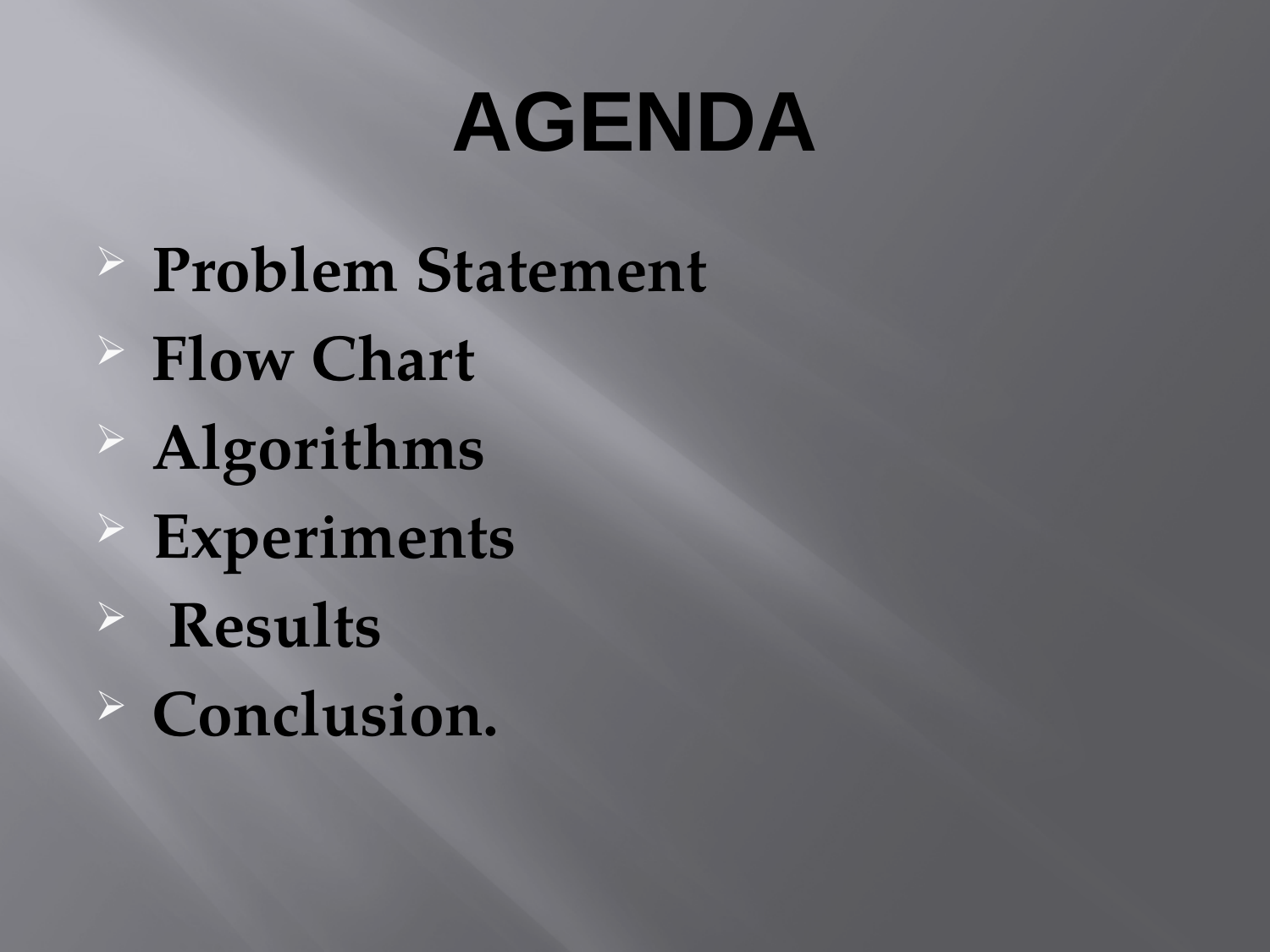

# AGENDA
Problem Statement
Flow Chart
Algorithms
Experiments
 Results
Conclusion.